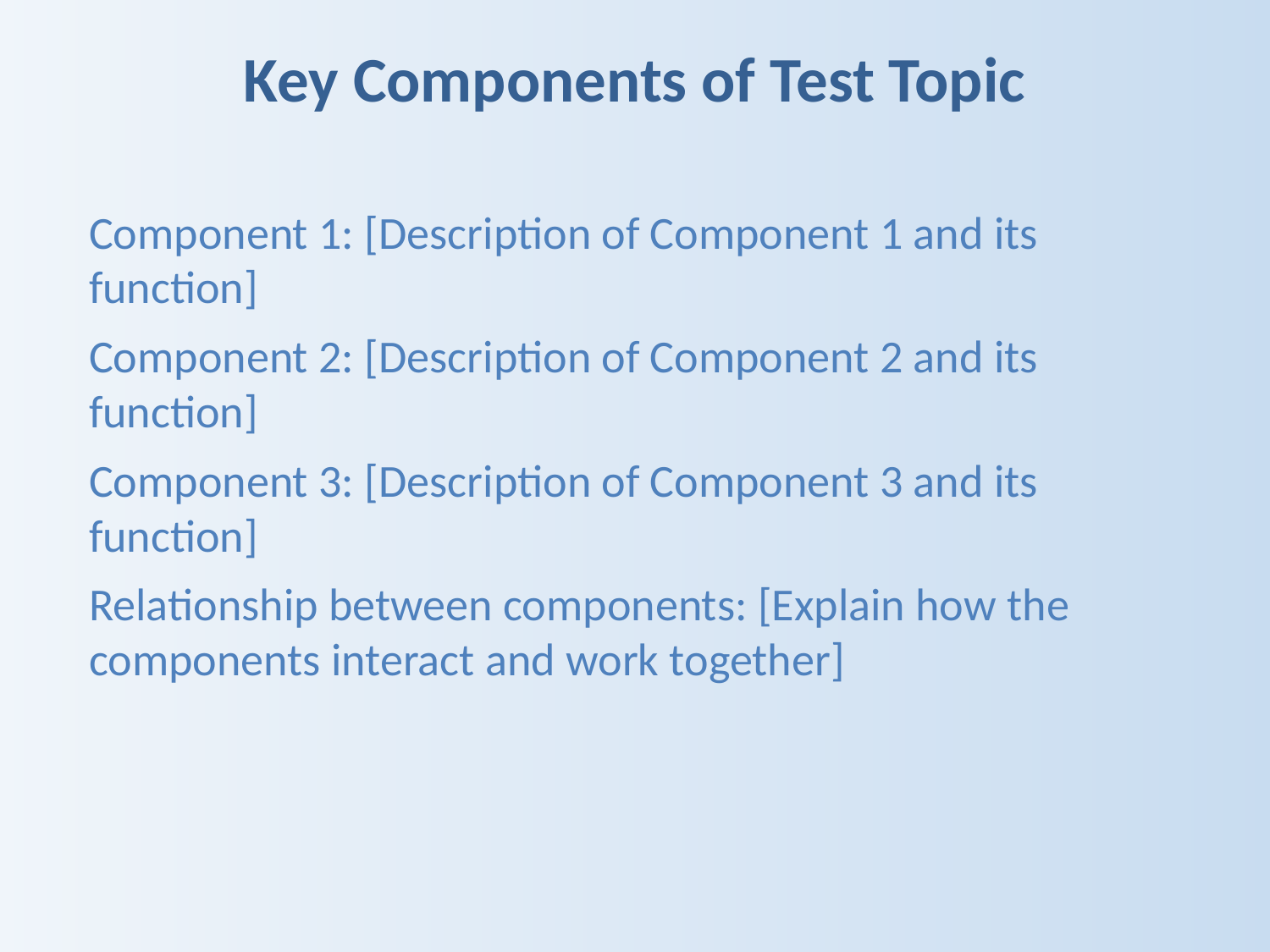

Key Components of Test Topic
Component 1: [Description of Component 1 and its function]
Component 2: [Description of Component 2 and its function]
Component 3: [Description of Component 3 and its function]
Relationship between components: [Explain how the components interact and work together]